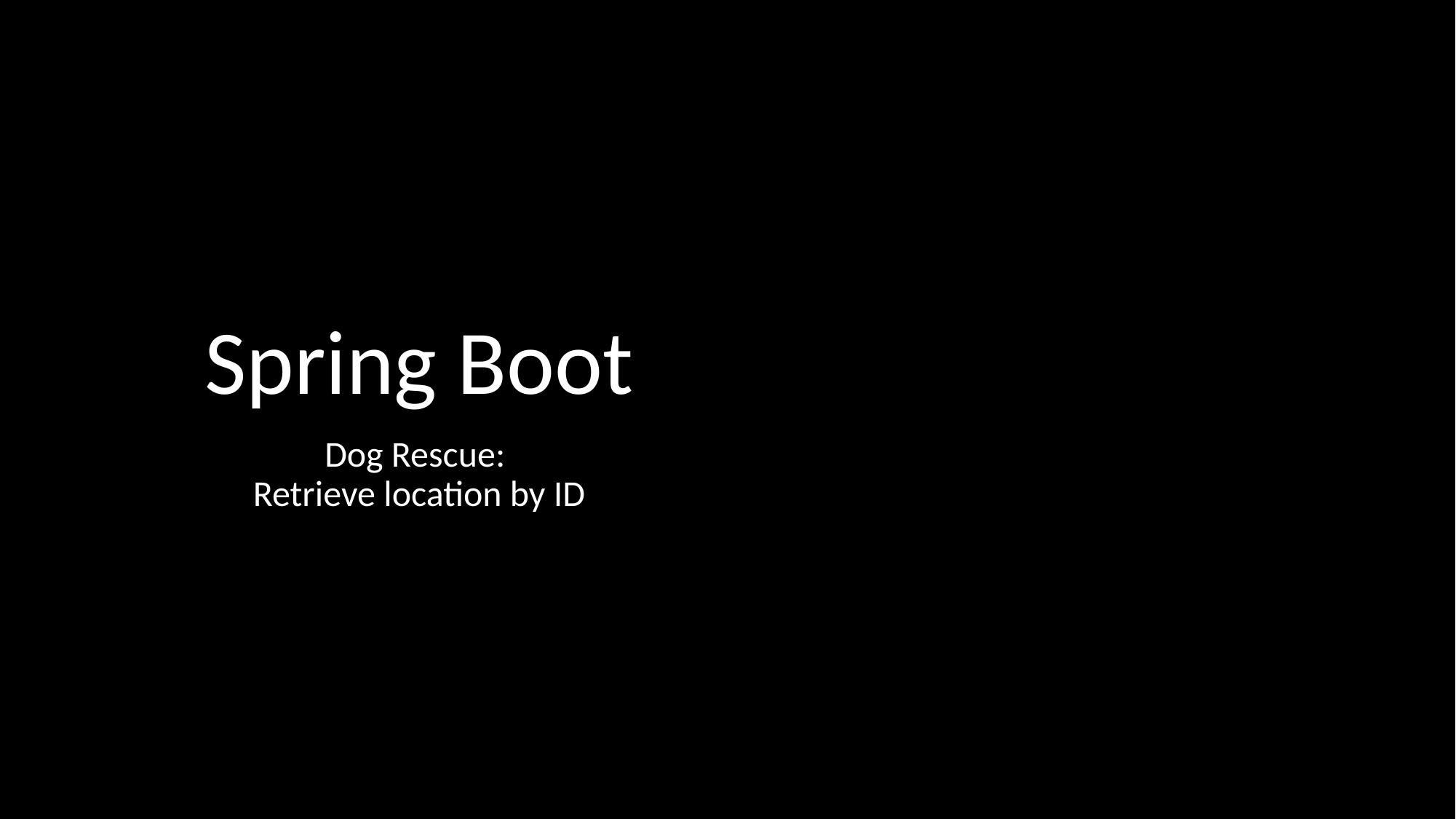

# Spring Boot
Dog Rescue:
Retrieve location by ID